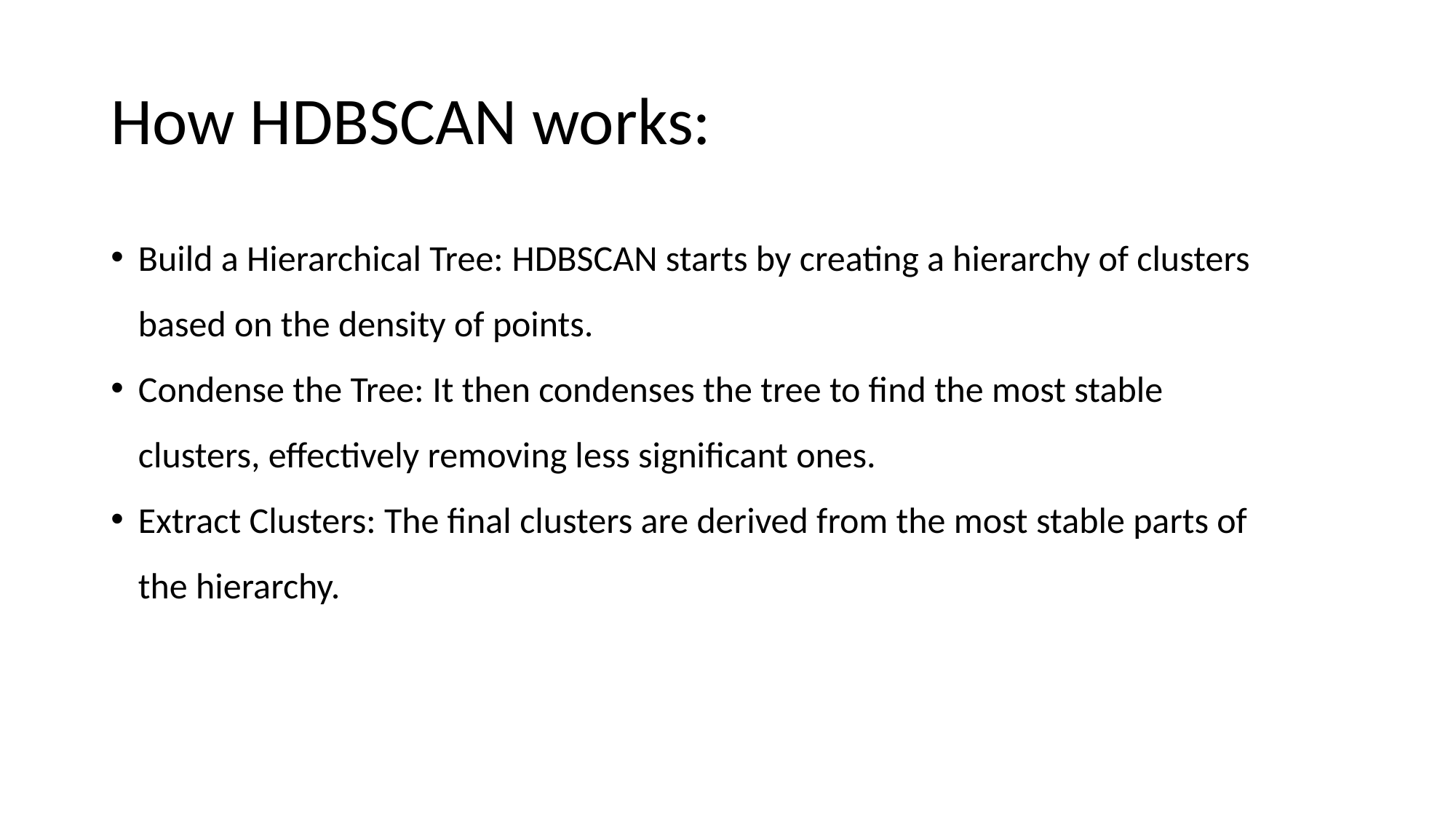

# How HDBSCAN works:
Build a Hierarchical Tree: HDBSCAN starts by creating a hierarchy of clusters based on the density of points.
Condense the Tree: It then condenses the tree to find the most stable clusters, effectively removing less significant ones.
Extract Clusters: The final clusters are derived from the most stable parts of the hierarchy.